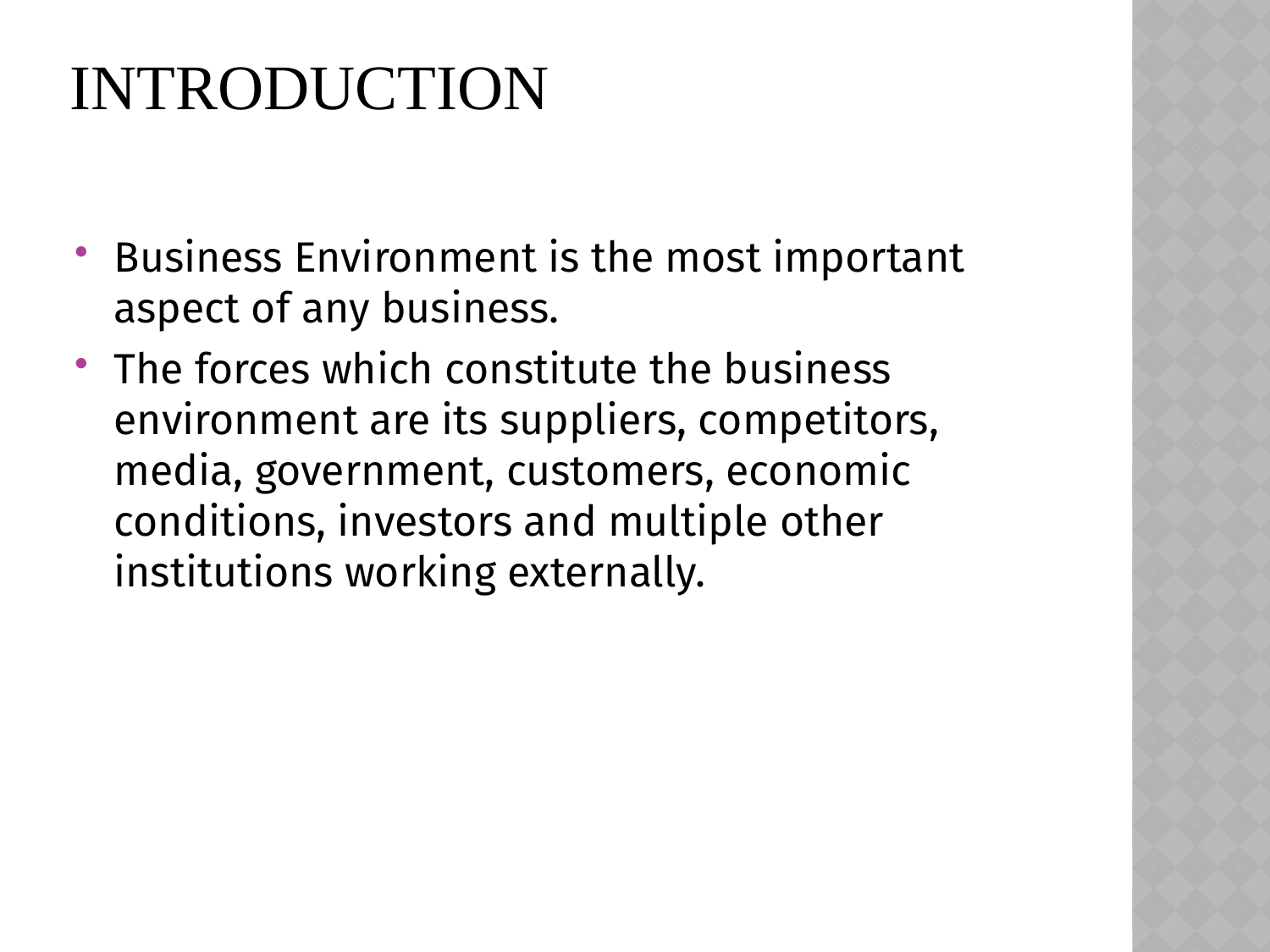

# Introduction
Business Environment is the most important aspect of any business.
The forces which constitute the business environment are its suppliers, competitors, media, government, customers, economic conditions, investors and multiple other institutions working externally.